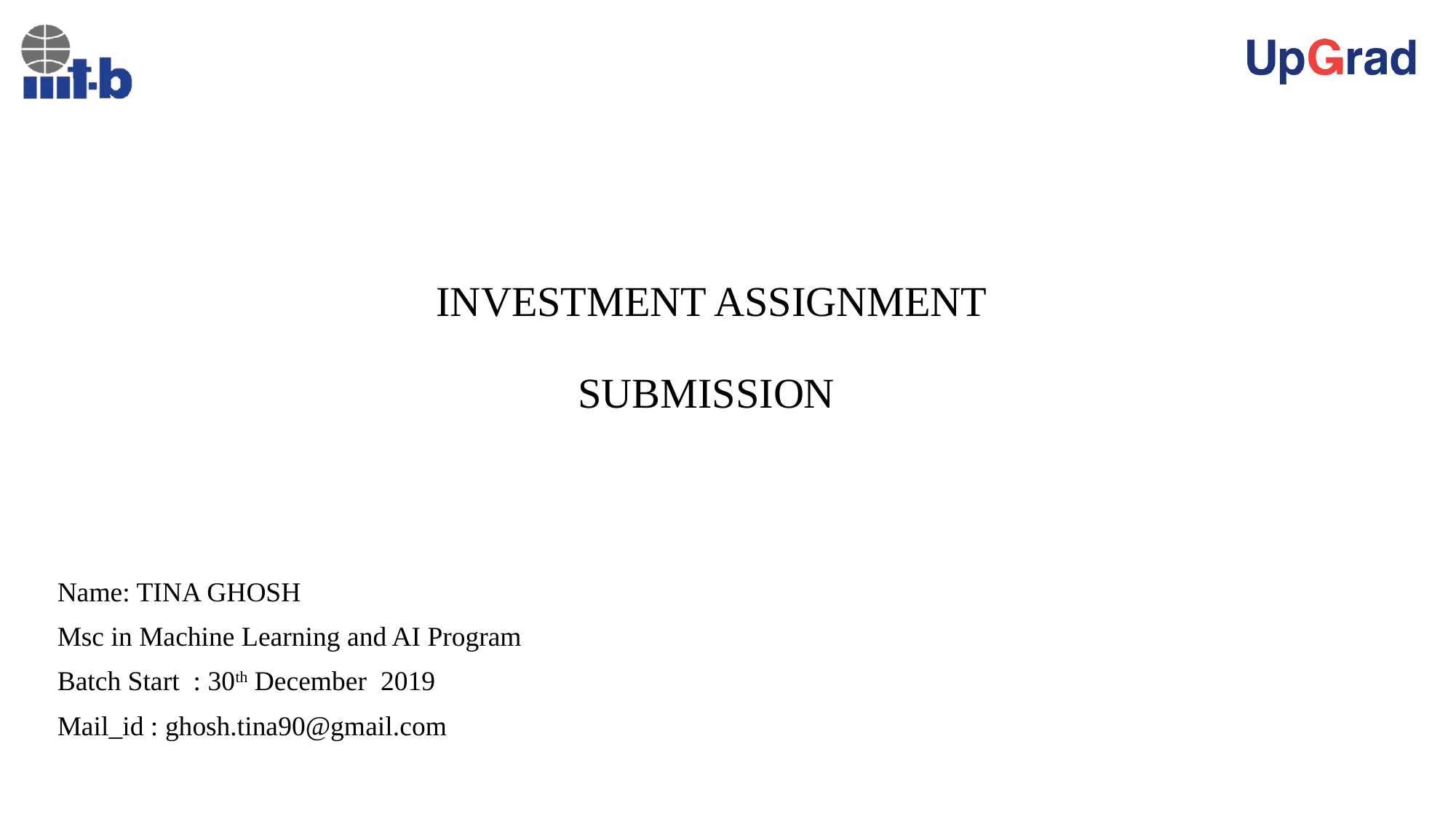

# INVESTMENT ASSIGNMENT SUBMISSION
Name: TINA GHOSH
Msc in Machine Learning and AI Program
Batch Start  : 30th December  2019
Mail_id : ghosh.tina90@gmail.com